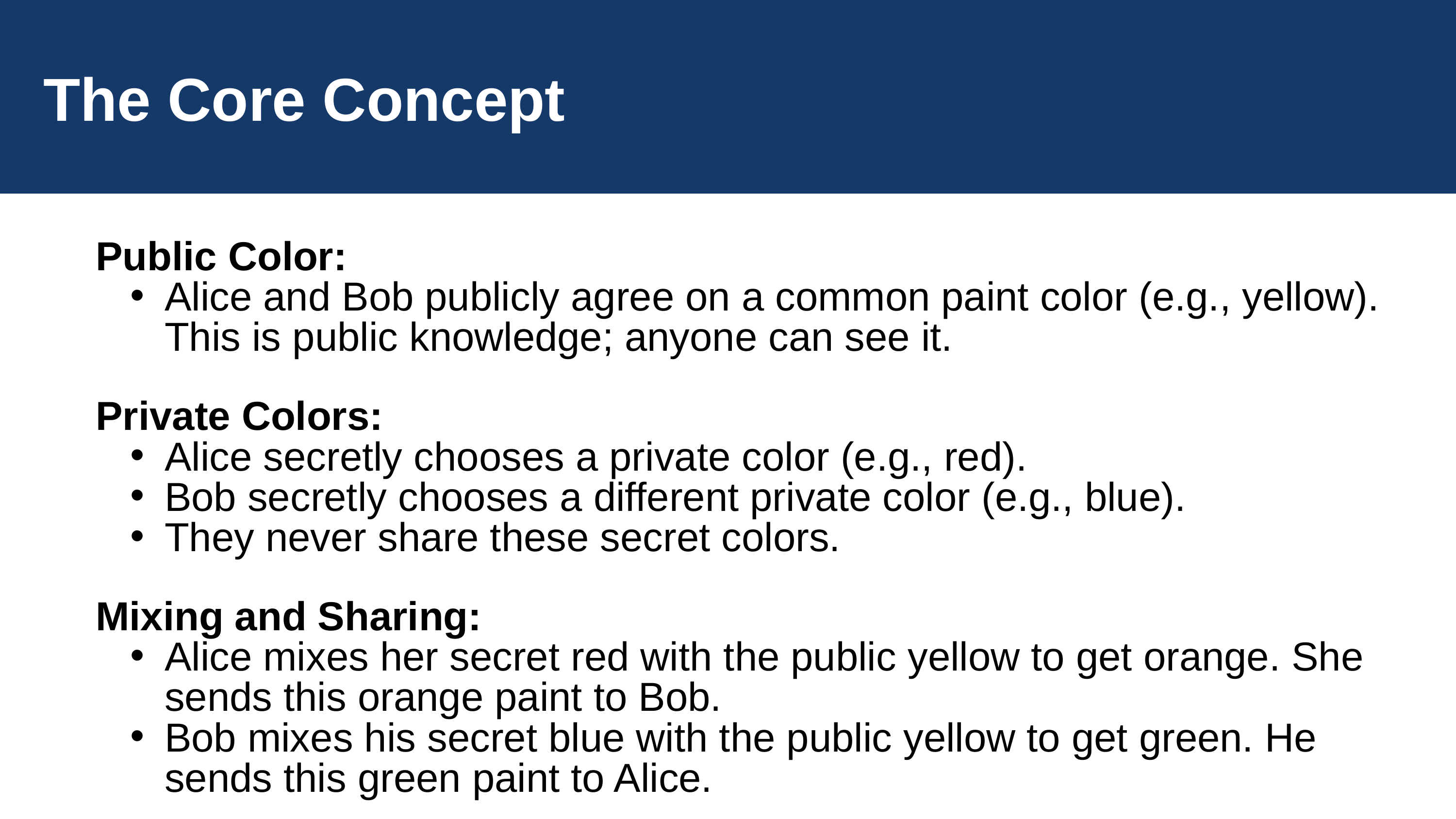

The Core Concept
Public Color:
Alice and Bob publicly agree on a common paint color (e.g., yellow). This is public knowledge; anyone can see it.
Private Colors:
Alice secretly chooses a private color (e.g., red).
Bob secretly chooses a different private color (e.g., blue).
They never share these secret colors.
Mixing and Sharing:
Alice mixes her secret red with the public yellow to get orange. She sends this orange paint to Bob.
Bob mixes his secret blue with the public yellow to get green. He sends this green paint to Alice.